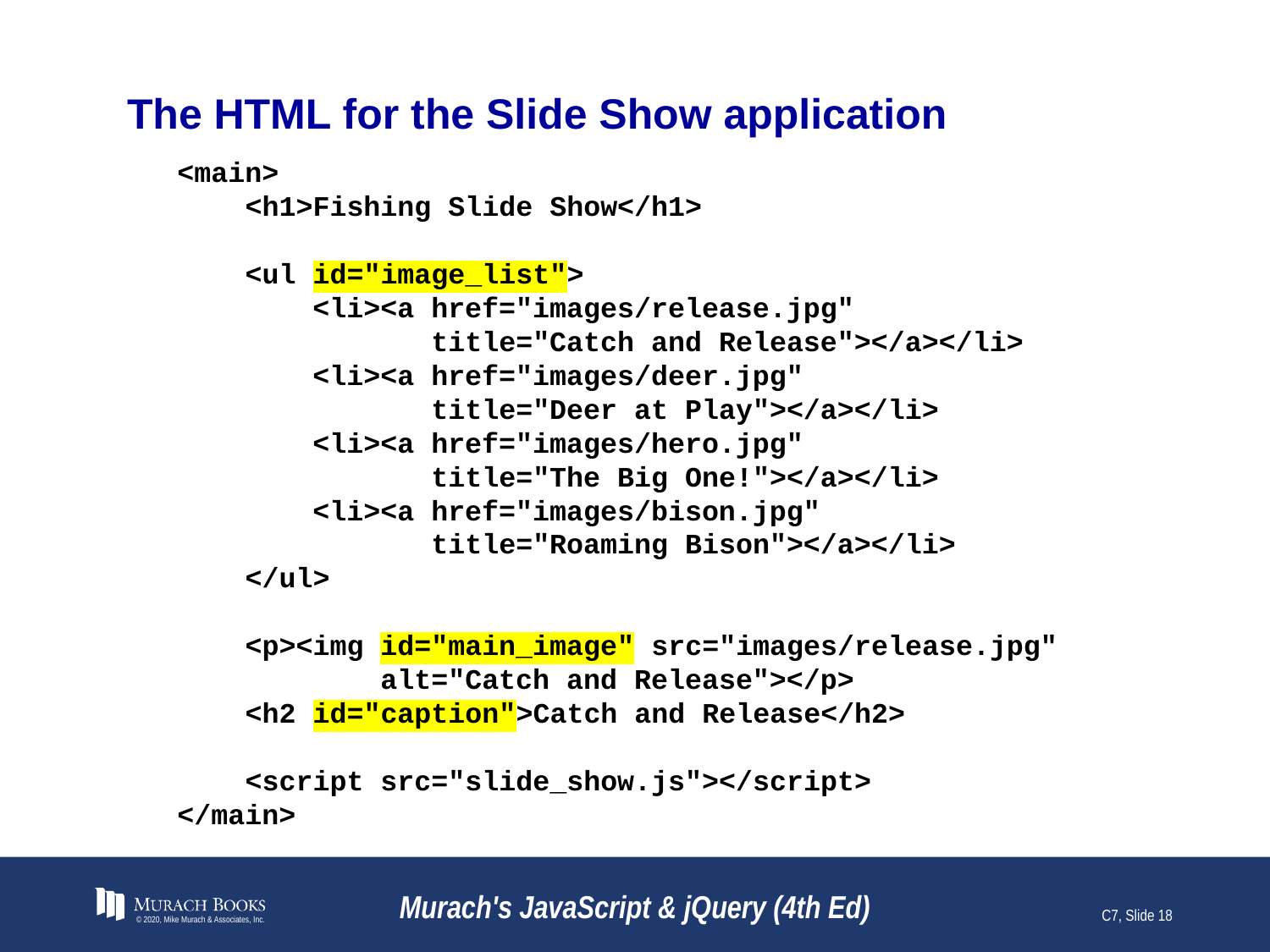

# The HTML for the Slide Show application
<main>
    <h1>Fishing Slide Show</h1>

    <ul id="image_list">
        <li><a href="images/release.jpg"
               title="Catch and Release"></a></li>
        <li><a href="images/deer.jpg"
               title="Deer at Play"></a></li>
        <li><a href="images/hero.jpg"
               title="The Big One!"></a></li>
        <li><a href="images/bison.jpg"
               title="Roaming Bison"></a></li>
    </ul>

    <p><img id="main_image" src="images/release.jpg"
            alt="Catch and Release"></p>
    <h2 id="caption">Catch and Release</h2>

    <script src="slide_show.js"></script>
</main>

© 2020, Mike Murach & Associates, Inc.
Murach's JavaScript & jQuery (4th Ed)

C7, Slide 18